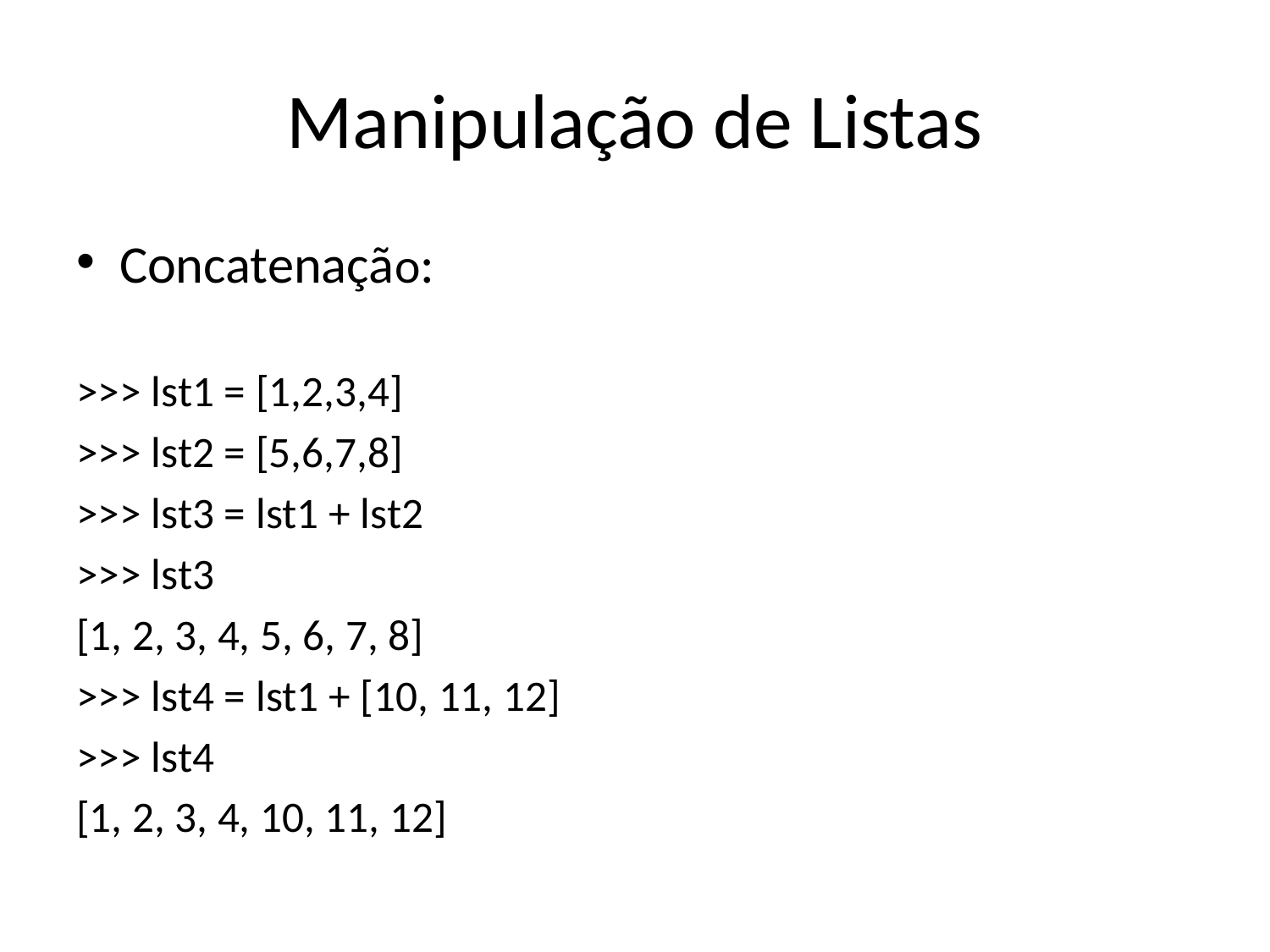

# Manipulação de Listas
Concatenação:

>>> lst1 = [1,2,3,4]
>>> lst2 = [5,6,7,8]
>>> lst3 = lst1 + lst2
>>> lst3
[1, 2, 3, 4, 5, 6, 7, 8]
>>> lst4 = lst1 + [10, 11, 12]
>>> lst4
[1, 2, 3, 4, 10, 11, 12]